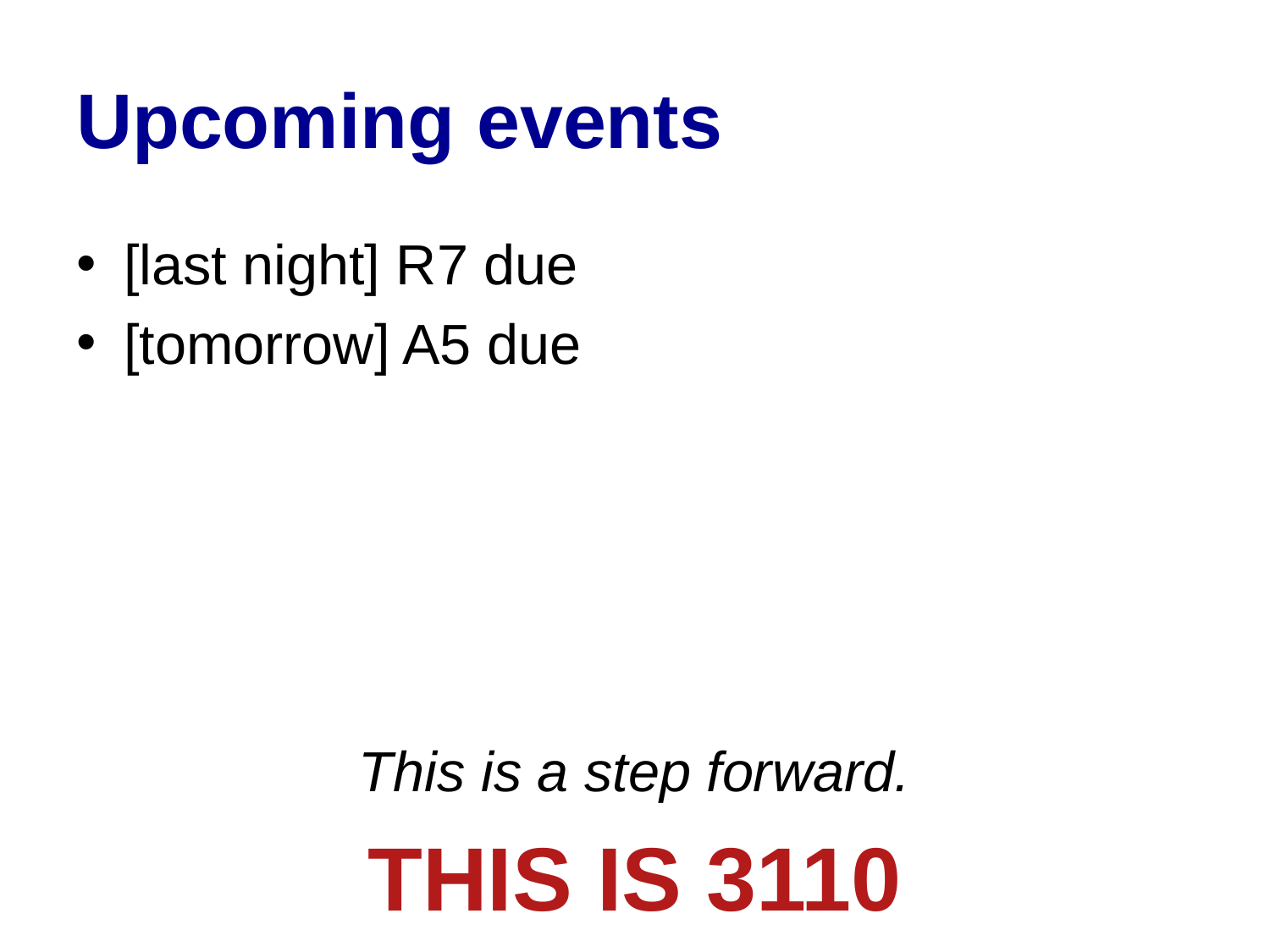

# Upcoming events
[last night] R7 due
[tomorrow] A5 due

This is a step forward.
THIS IS 3110